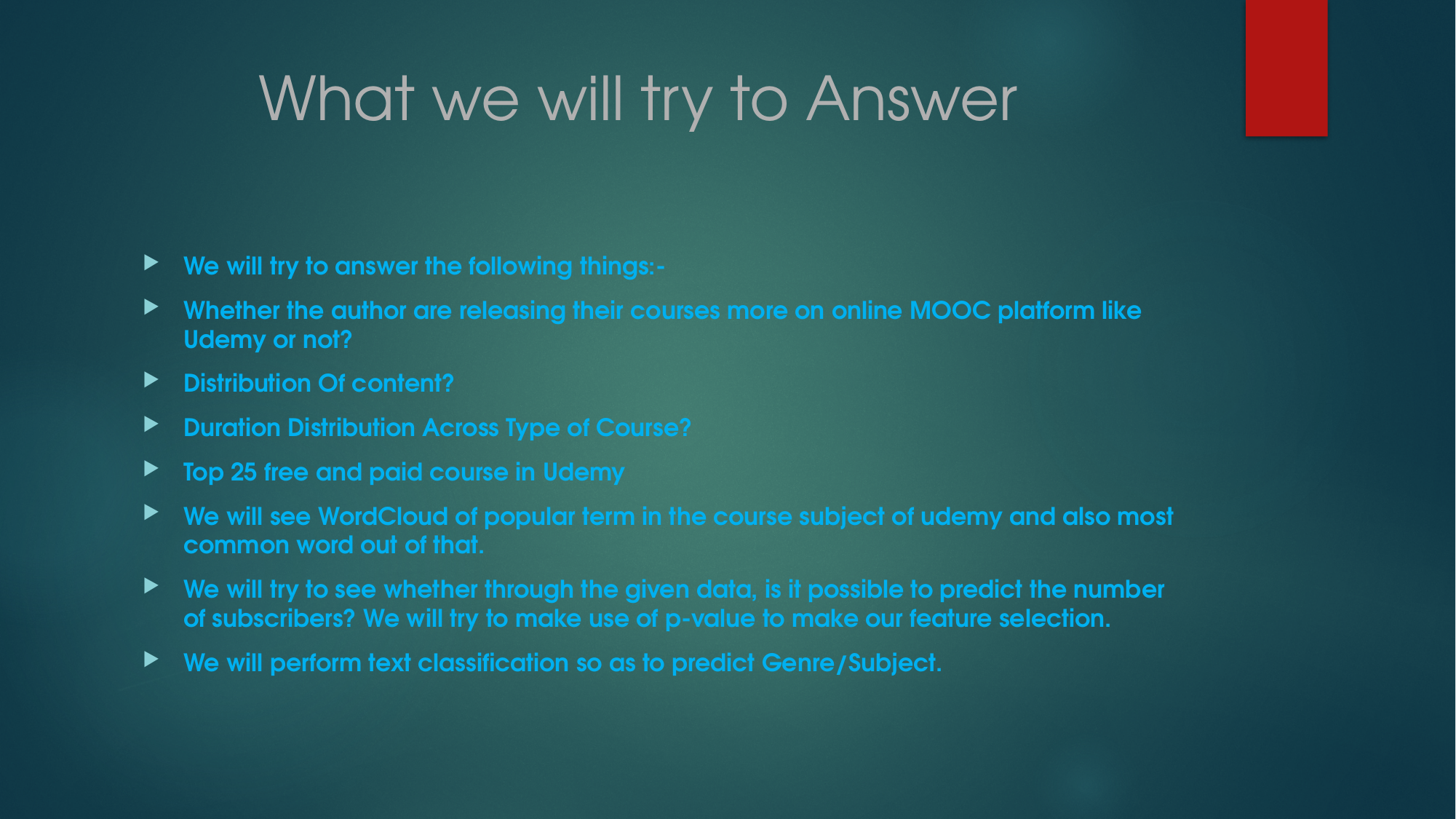

# What we will try to Answer
We will try to answer the following things:-
Whether the author are releasing their courses more on online MOOC platform like Udemy or not?
Distribution Of content?
Duration Distribution Across Type of Course?
Top 25 free and paid course in Udemy
We will see WordCloud of popular term in the course subject of udemy and also most common word out of that.
We will try to see whether through the given data, is it possible to predict the number of subscribers? We will try to make use of p-value to make our feature selection.
We will perform text classification so as to predict Genre/Subject.